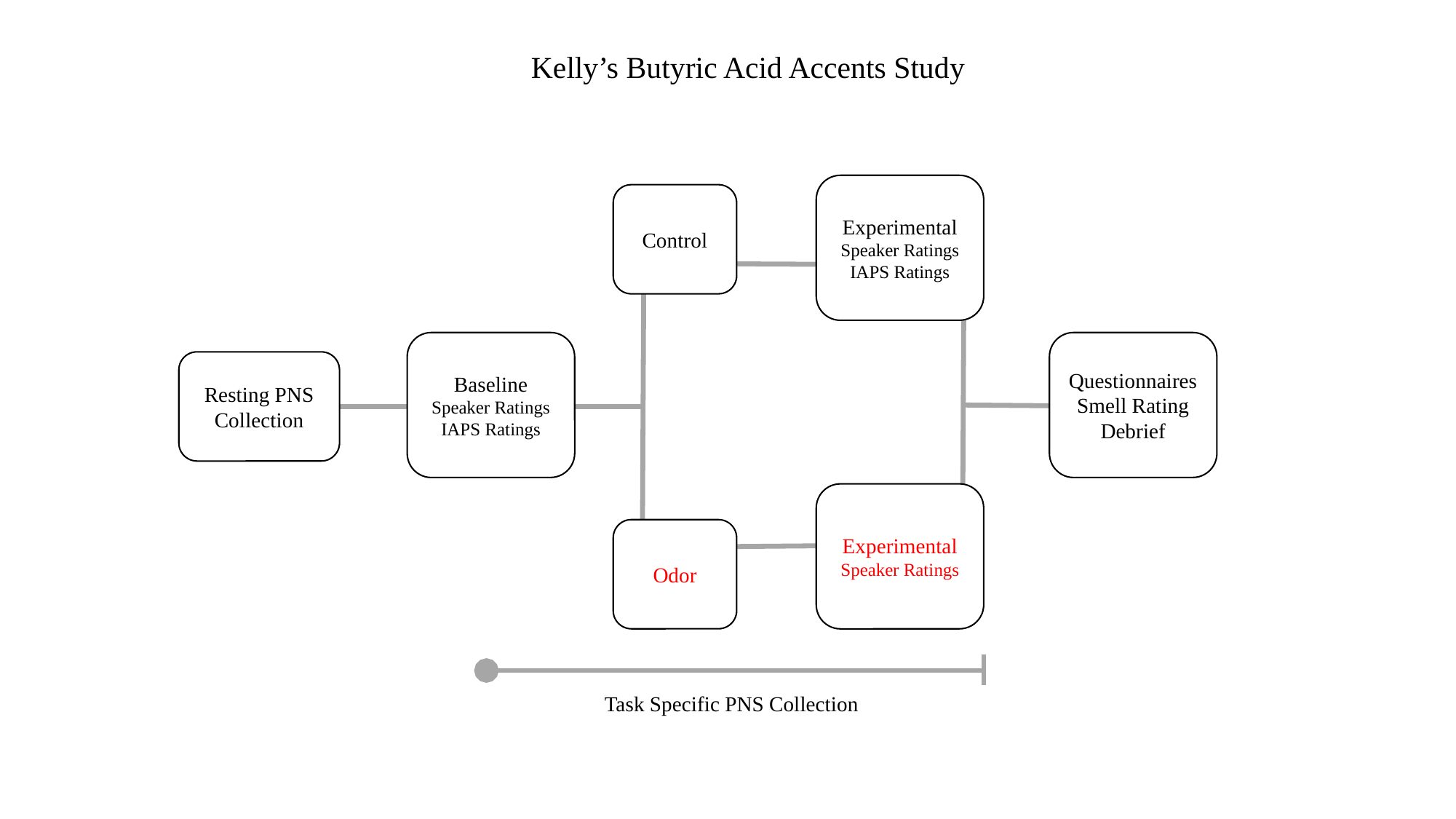

# Study 1: Methods
Kelly’s Butyric Acid Accents Study
Experimental
Speaker Ratings
IAPS Ratings
Control
Baseline
Speaker Ratings
IAPS Ratings
Resting PNS Collection
Experimental
Speaker Ratings
Odor
Task-specific PNS Collection
n = 59 participants
Questionnaires
Smell Rating
Debrief
Task Specific PNS Collection